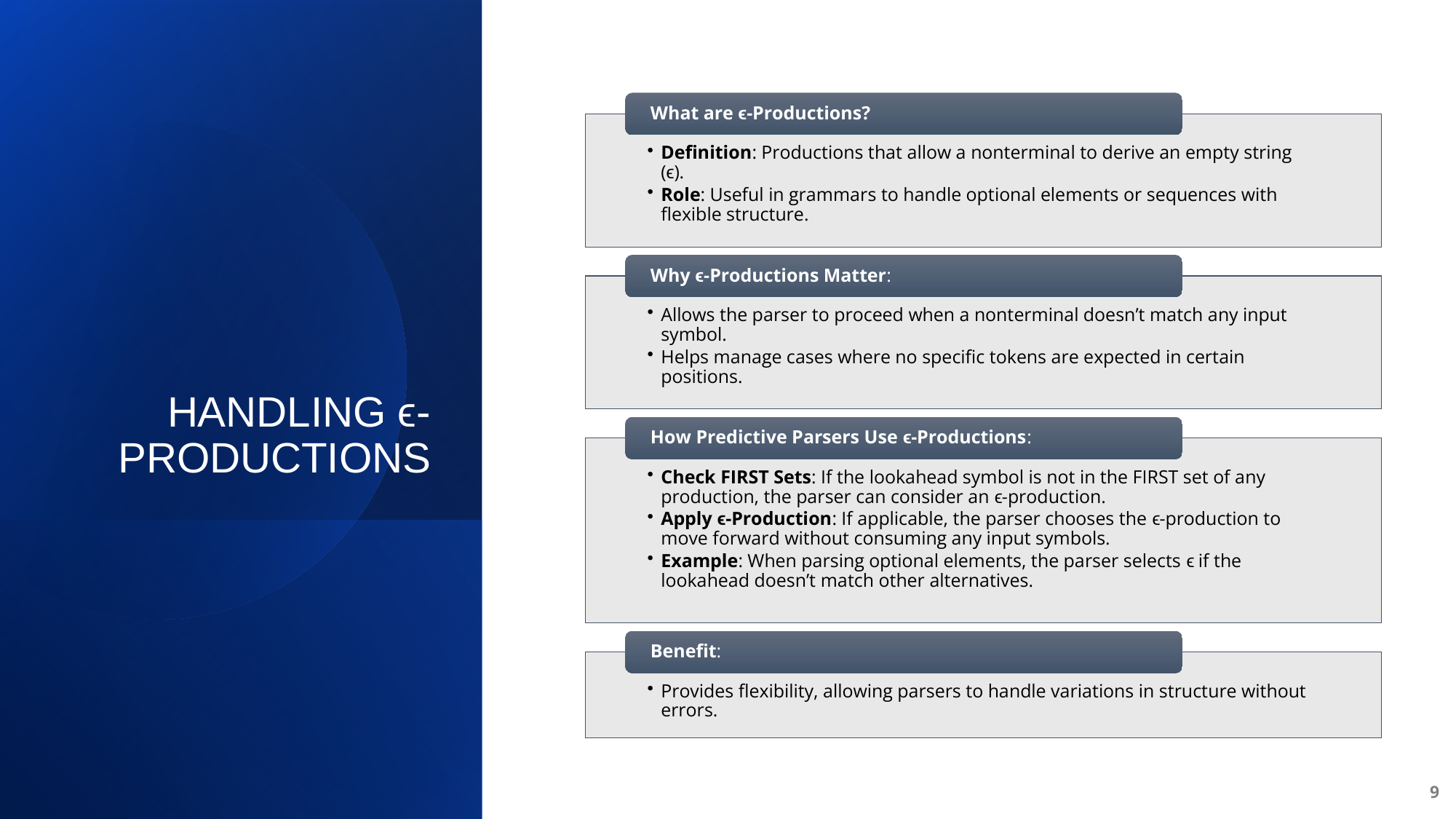

Definition: Productions that allow a nonterminal to derive an empty string (ϵ).
Role: Useful in grammars to handle optional elements or sequences with flexible structure.
What are ϵ-Productions?
Allows the parser to proceed when a nonterminal doesn’t match any input symbol.
Helps manage cases where no specific tokens are expected in certain positions.
Why ϵ-Productions Matter:
Check FIRST Sets: If the lookahead symbol is not in the FIRST set of any production, the parser can consider an ϵ-production.
Apply ϵ-Production: If applicable, the parser chooses the ϵ-production to move forward without consuming any input symbols.
Example: When parsing optional elements, the parser selects ϵ if the lookahead doesn’t match other alternatives.
How Predictive Parsers Use ϵ-Productions:
Provides flexibility, allowing parsers to handle variations in structure without errors.
Benefit:

# HANDLING ϵ-PRODUCTIONS

9